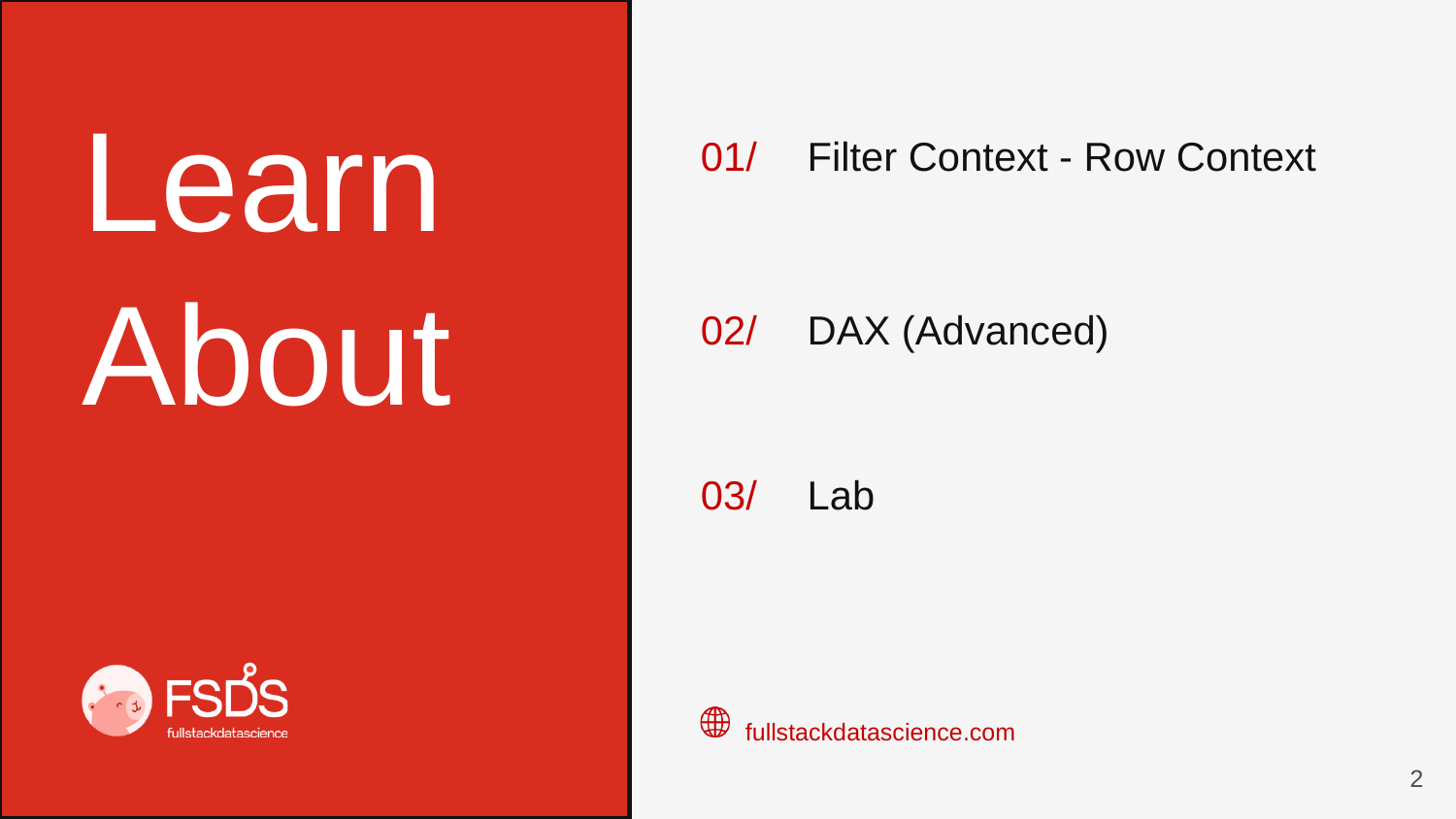

Learn
About
01/
Filter Context - Row Context
DAX (Advanced)
02/
03/
Lab

fullstackdatascience.com

2